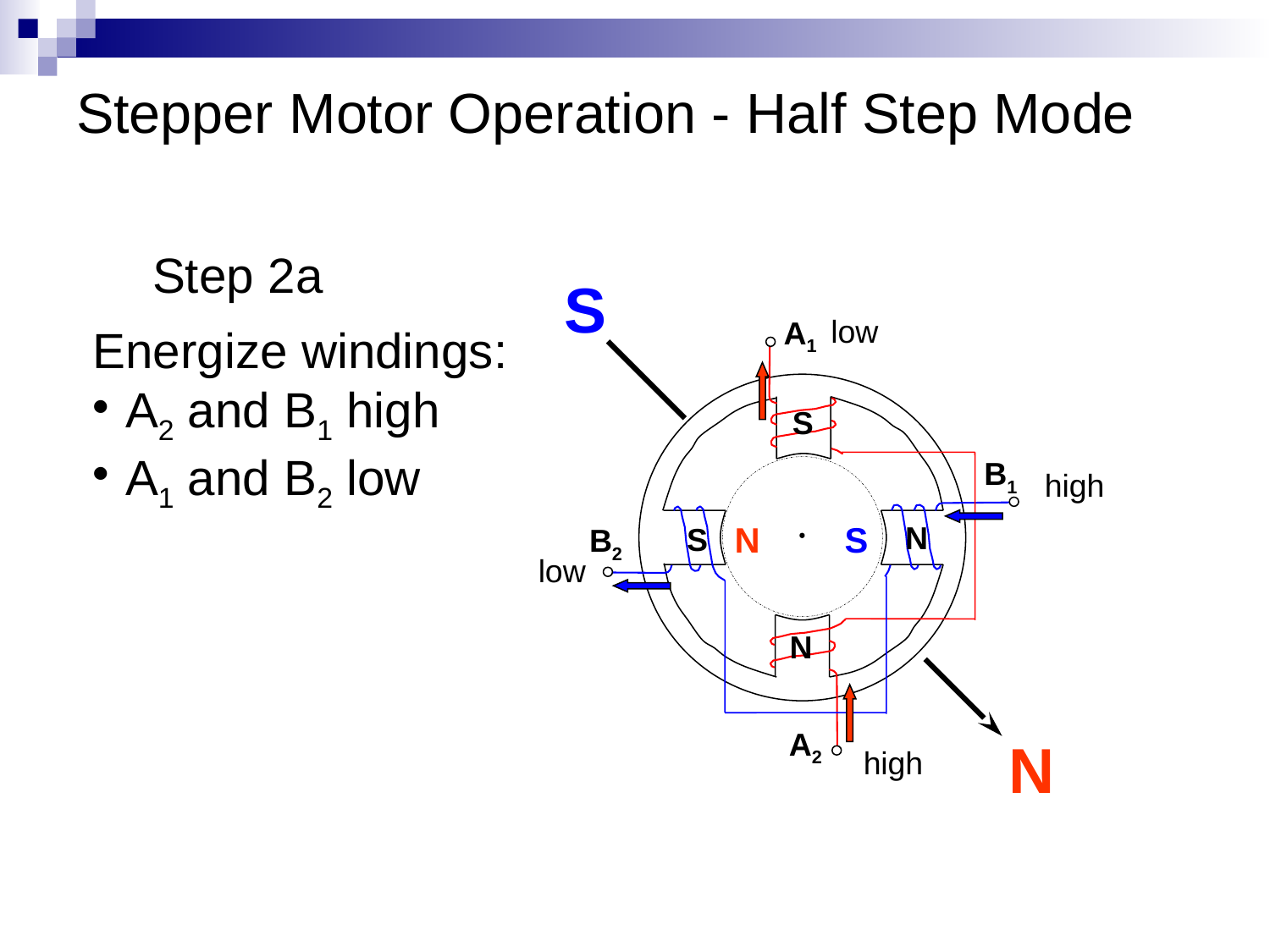

# Stepper Motor Operation - Half Step Mode
Step 2a
S
low
A1

B1

B2

A2

Energize windings:
A2 and B1 high
A1 and B2 low

S

high

N
S
N
S

low

N

N
high